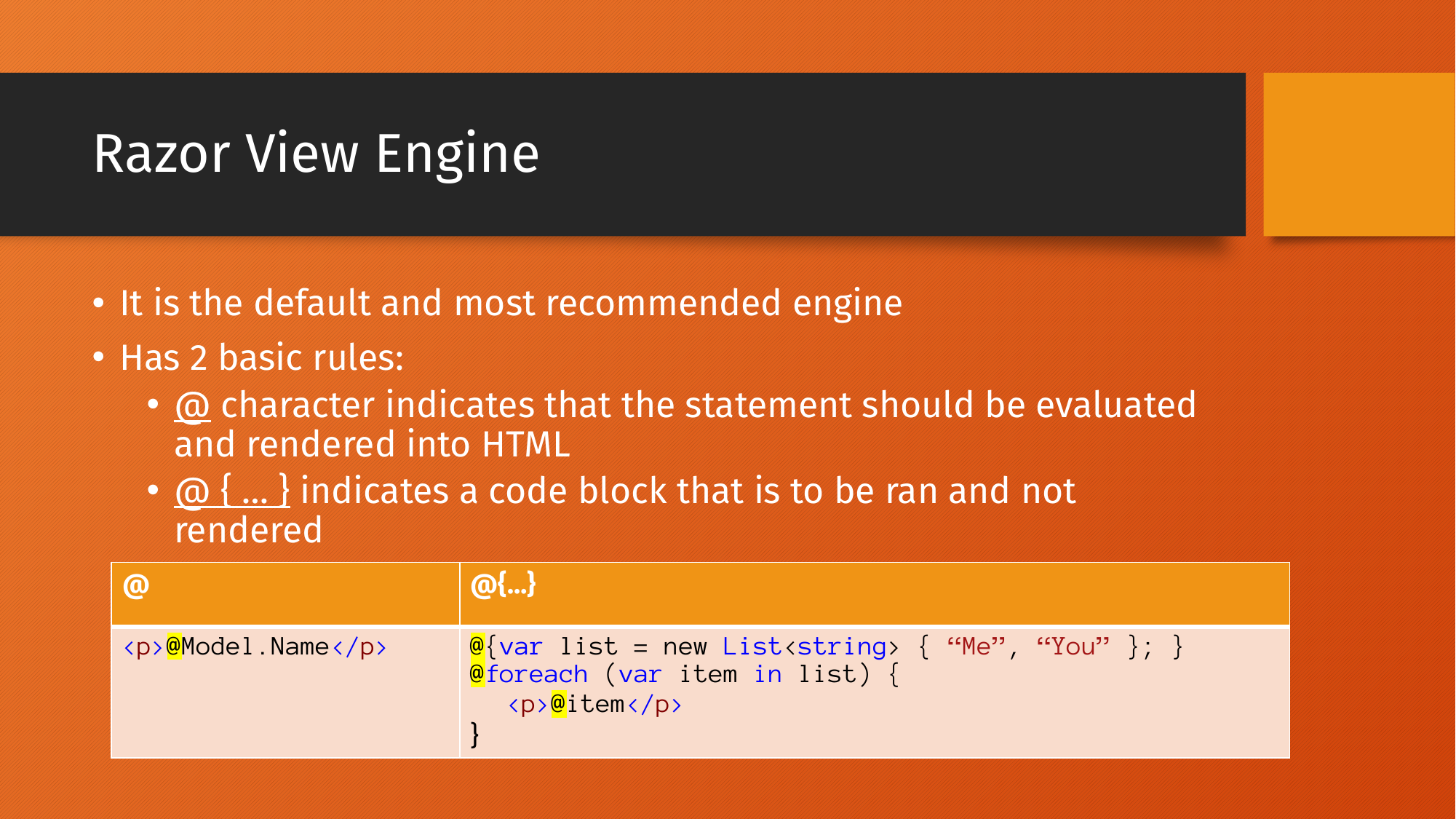

# Razor View Engine
It is the default and most recommended engine
Has 2 basic rules:
@ character indicates that the statement should be evaluated and rendered into HTML
@ { … } indicates a code block that is to be ran and not rendered

| @ | @{…} |
| --- | --- |
| <p>@Model.Name</p> | @{var list = new List<string> { “Me”, “You” }; } @foreach (var item in list) { <p>@item</p> } |